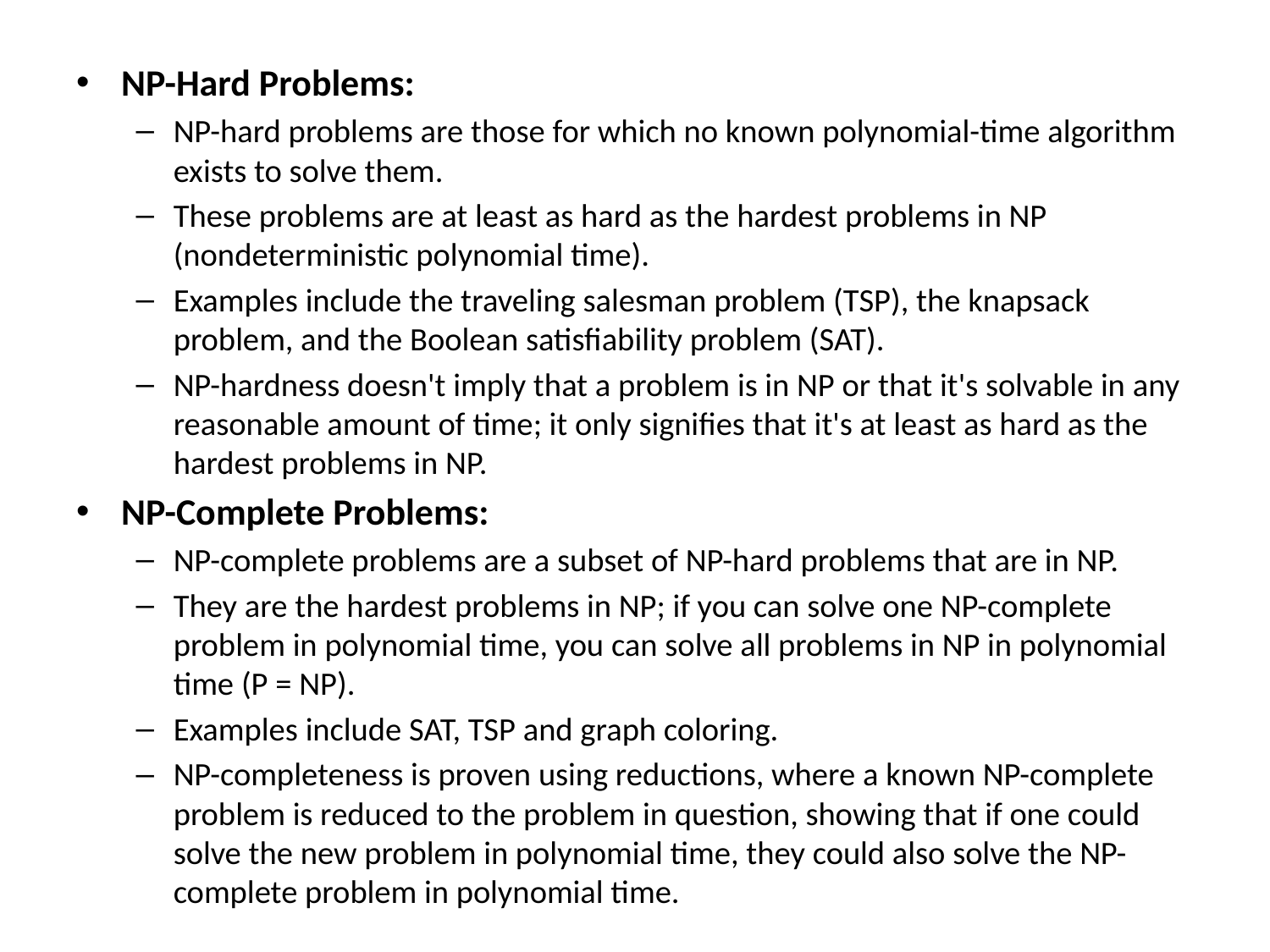

NP-Hard Problems:
NP-hard problems are those for which no known polynomial-time algorithm exists to solve them.
These problems are at least as hard as the hardest problems in NP (nondeterministic polynomial time).
Examples include the traveling salesman problem (TSP), the knapsack problem, and the Boolean satisfiability problem (SAT).
NP-hardness doesn't imply that a problem is in NP or that it's solvable in any reasonable amount of time; it only signifies that it's at least as hard as the hardest problems in NP.
NP-Complete Problems:
NP-complete problems are a subset of NP-hard problems that are in NP.
They are the hardest problems in NP; if you can solve one NP-complete problem in polynomial time, you can solve all problems in NP in polynomial time (P = NP).
Examples include SAT, TSP and graph coloring.
NP-completeness is proven using reductions, where a known NP-complete problem is reduced to the problem in question, showing that if one could solve the new problem in polynomial time, they could also solve the NP-complete problem in polynomial time.